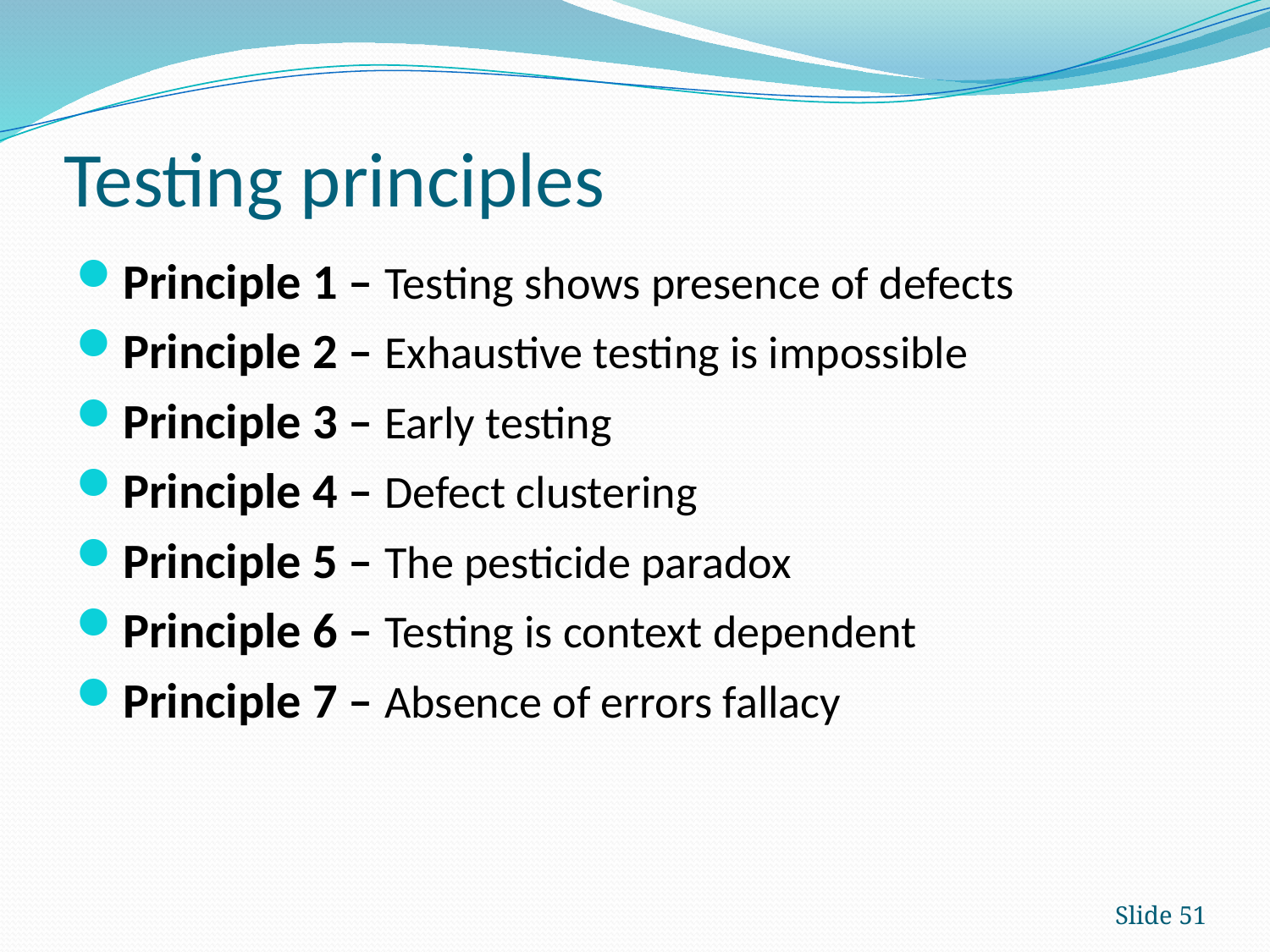

# Testing principles
Principle 1 – Testing shows presence of defects
Principle 2 – Exhaustive testing is impossible
Principle 3 – Early testing
Principle 4 – Defect clustering
Principle 5 – The pesticide paradox
Principle 6 – Testing is context dependent
Principle 7 – Absence of errors fallacy
Slide 51